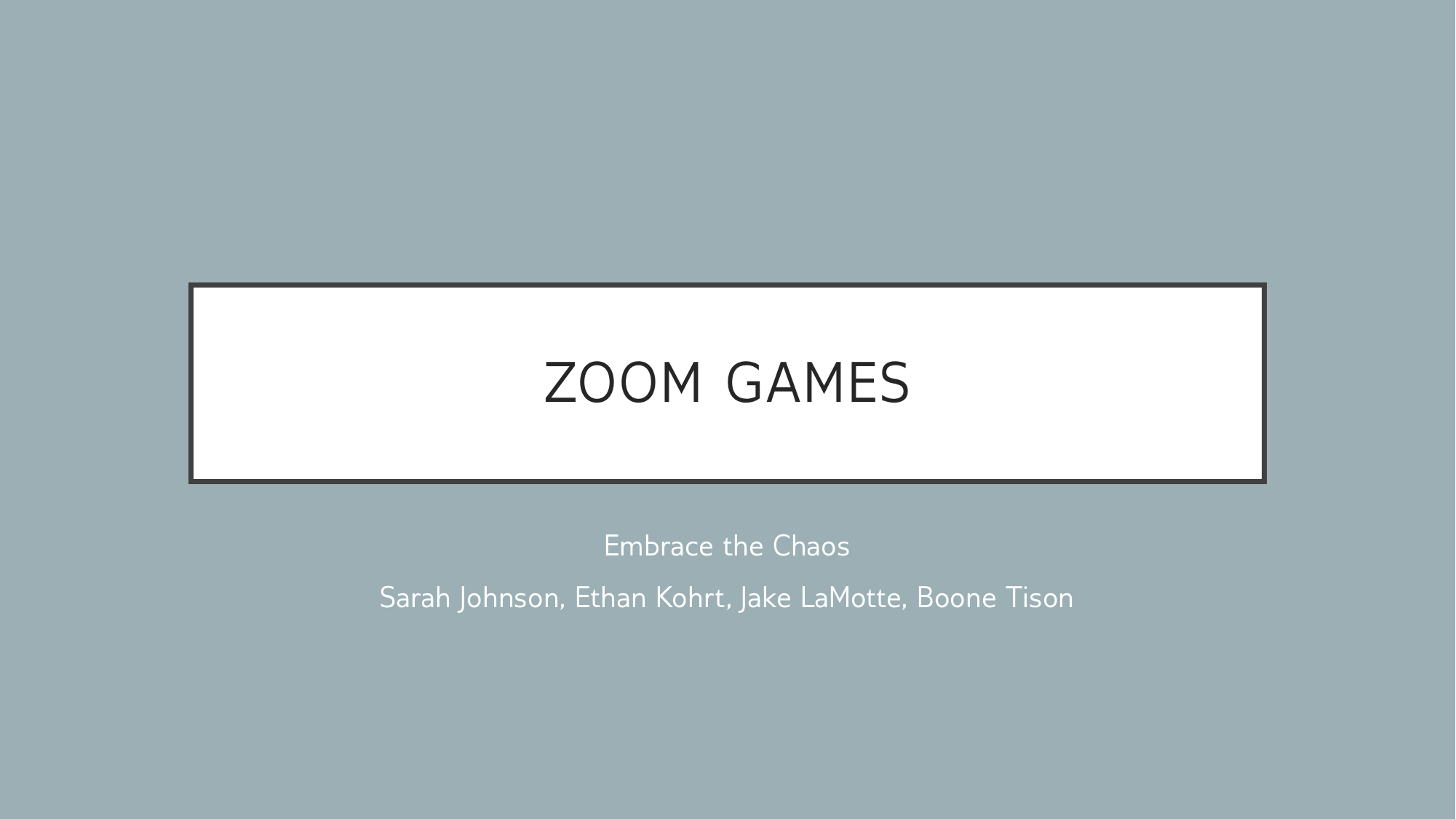

# Zoom Games
Embrace the Chaos
Sarah Johnson, Ethan Kohrt, Jake LaMotte, Boone Tison